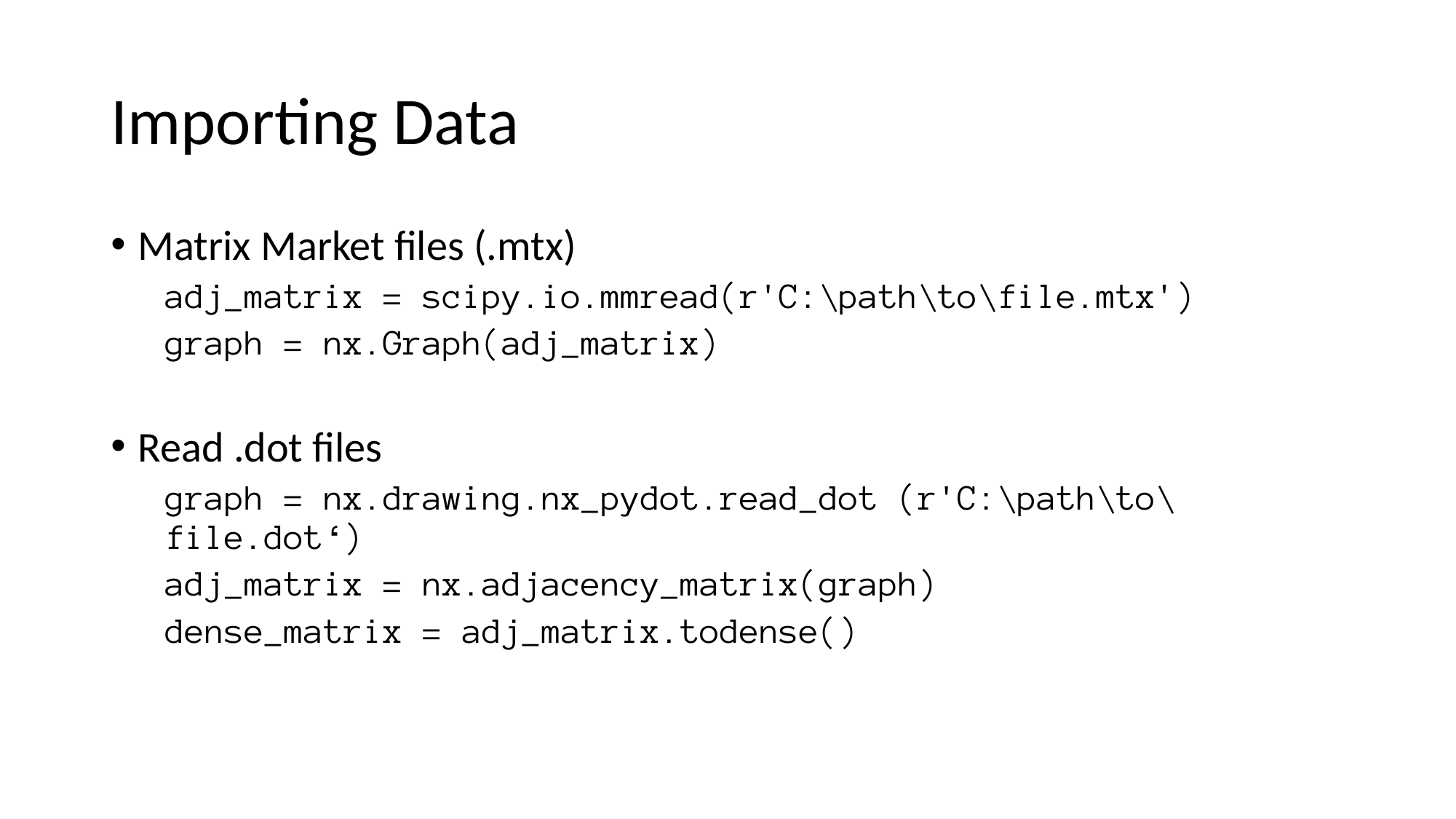

# Importing Data
Matrix Market files (.mtx)
adj_matrix = scipy.io.mmread(r'C:\path\to\file.mtx')
graph = nx.Graph(adj_matrix)

Read .dot files
graph = nx.drawing.nx_pydot.read_dot (r'C:\path\to\file.dot‘)
adj_matrix = nx.adjacency_matrix(graph)
dense_matrix = adj_matrix.todense()